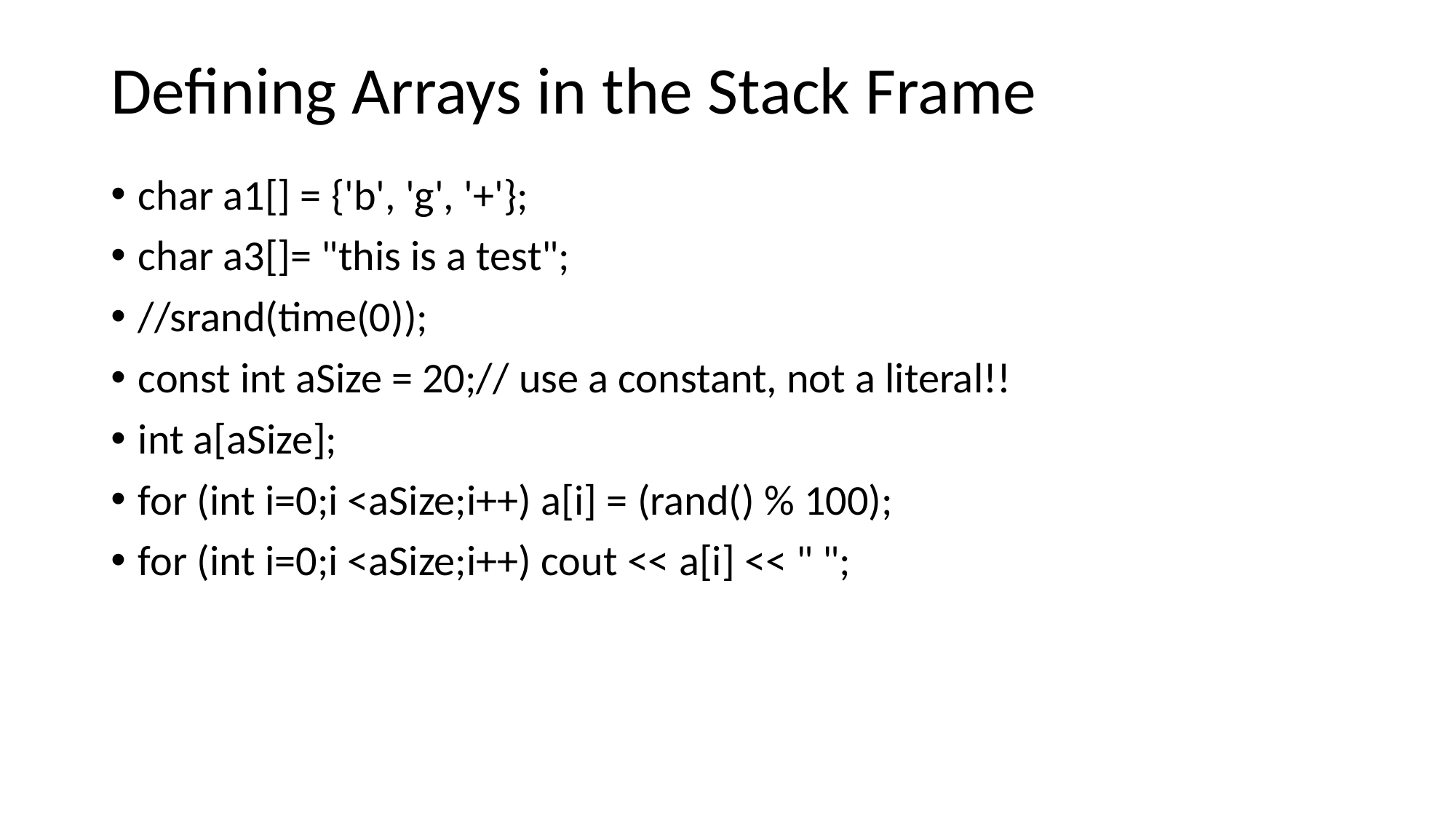

# Defining Arrays in the Stack Frame
char a1[] = {'b', 'g', '+'};
char a3[]= "this is a test";
//srand(time(0));
const int aSize = 20;// use a constant, not a literal!!
int a[aSize];
for (int i=0;i <aSize;i++) a[i] = (rand() % 100);
for (int i=0;i <aSize;i++) cout << a[i] << " ";